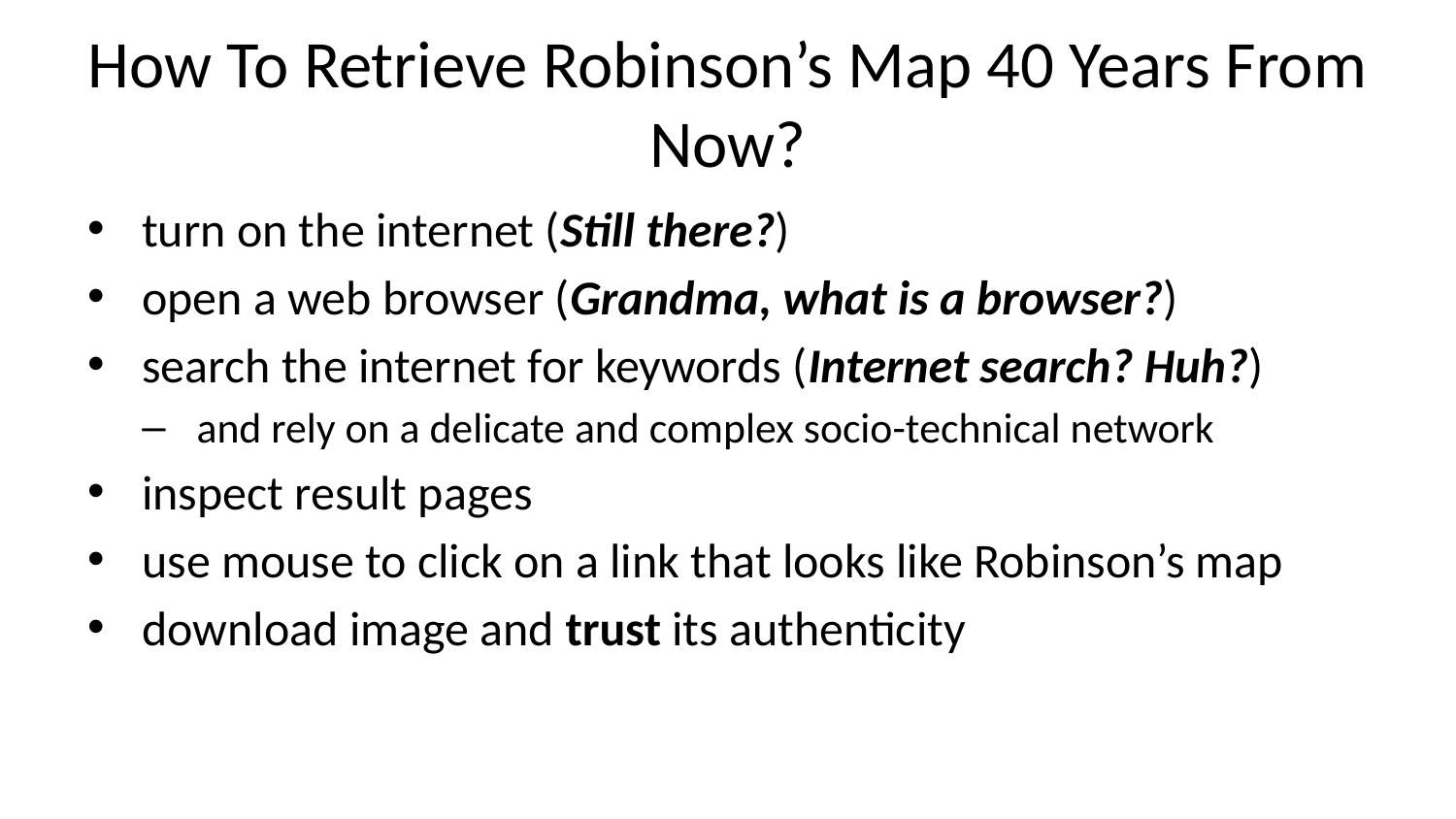

# How To Retrieve Robinson’s Map 40 Years From Now?
turn on the internet (Still there?)
open a web browser (Grandma, what is a browser?)
search the internet for keywords (Internet search? Huh?)
and rely on a delicate and complex socio-technical network
inspect result pages
use mouse to click on a link that looks like Robinson’s map
download image and trust its authenticity